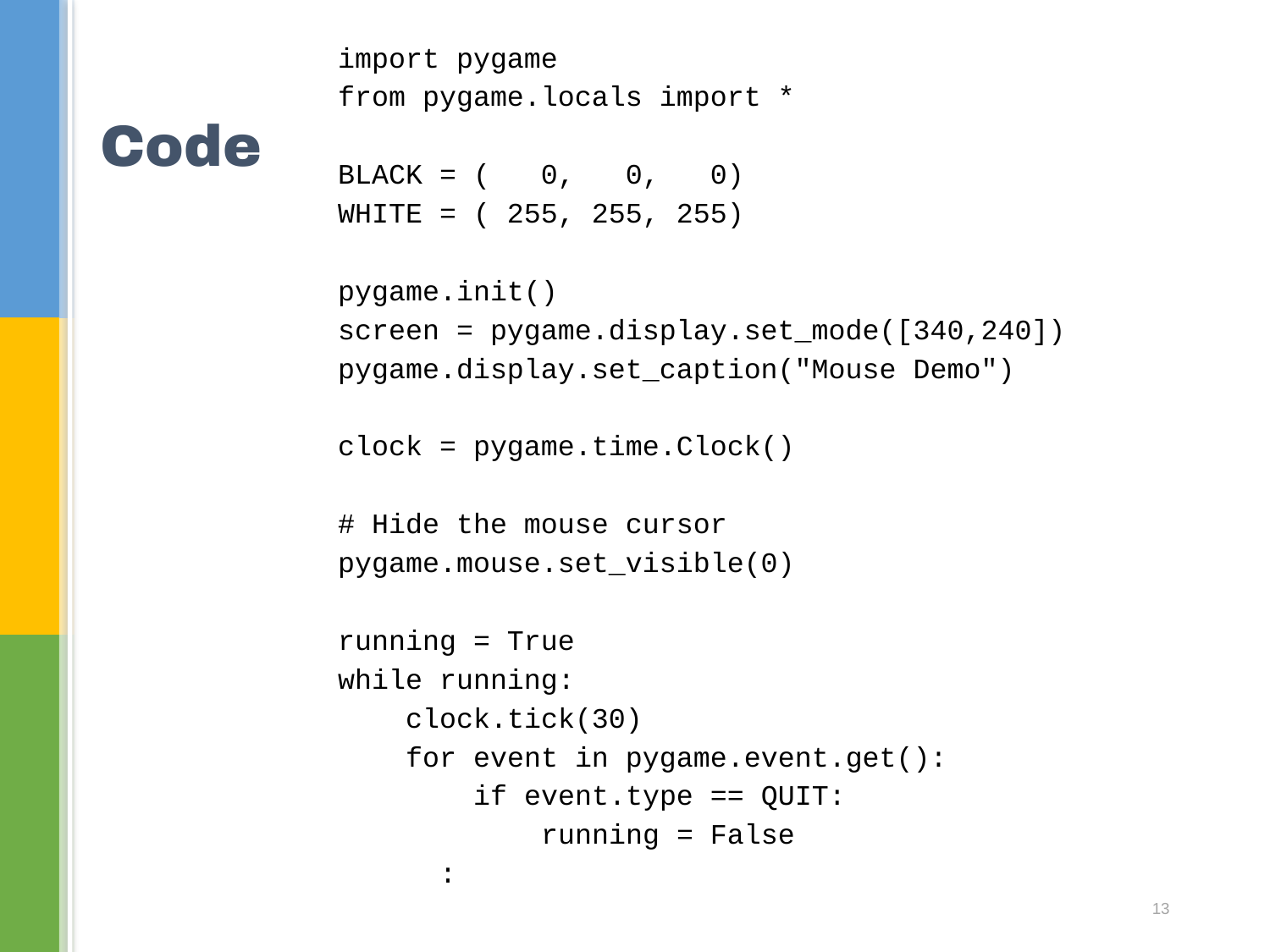

import pygame
from pygame.locals import *

BLACK = (   0,   0,   0)
WHITE = ( 255, 255, 255)

pygame.init()
screen = pygame.display.set_mode([340,240])
pygame.display.set_caption("Mouse Demo")

clock = pygame.time.Clock()

# Hide the mouse cursor
pygame.mouse.set_visible(0)

running = True
while running:
    clock.tick(30)
    for event in pygame.event.get():
        if event.type == QUIT:
            running = False
      :
# Code
13